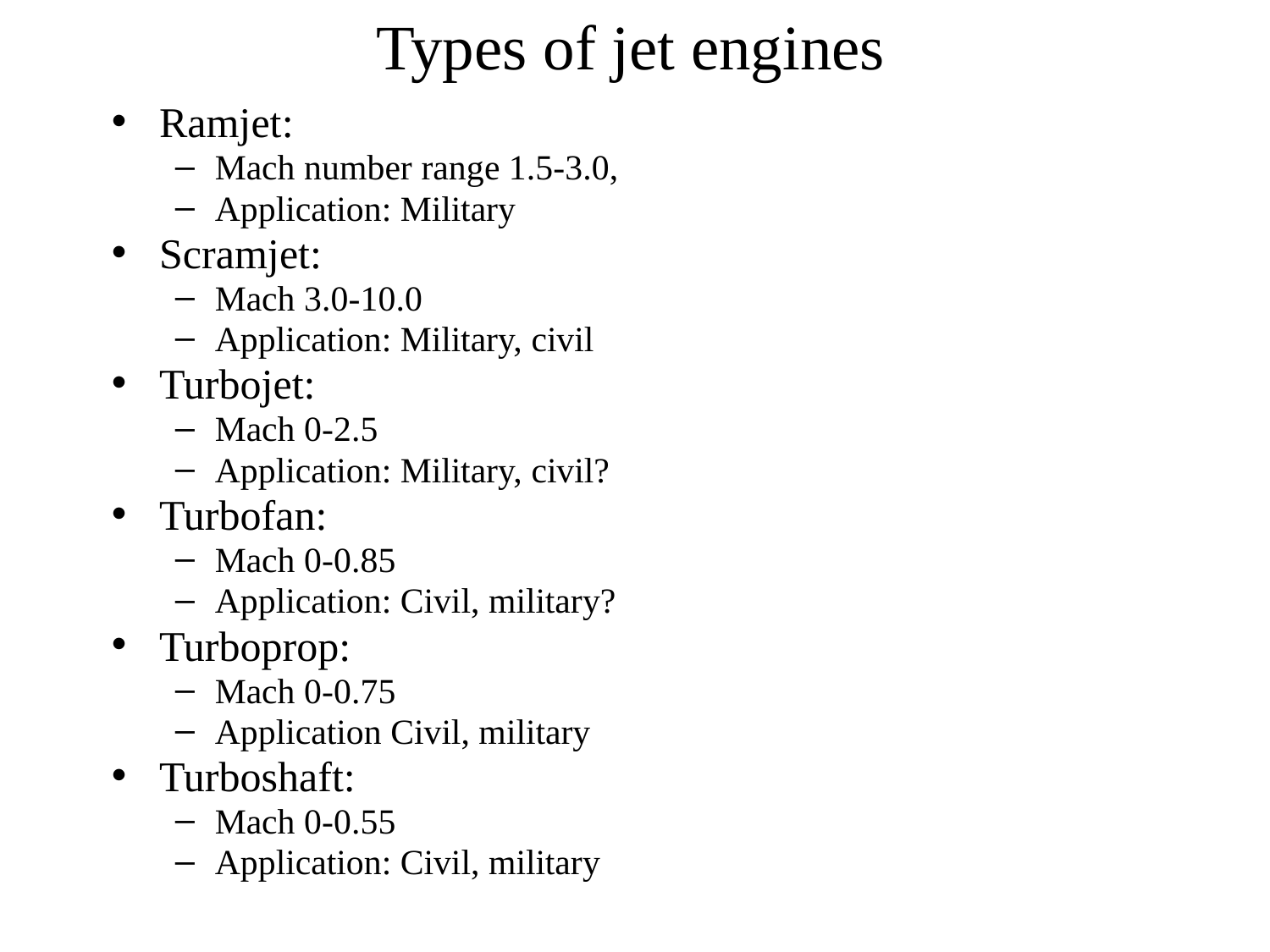

Types of jet engines
Ramjet:
Mach number range 1.5-3.0,
Application: Military
Scramjet:
Mach 3.0-10.0
Application: Military, civil
Turbojet:
Mach 0-2.5
Application: Military, civil?
Turbofan:
Mach 0-0.85
Application: Civil, military?
Turboprop:
Mach 0-0.75
Application Civil, military
Turboshaft:
Mach 0-0.55
Application: Civil, military